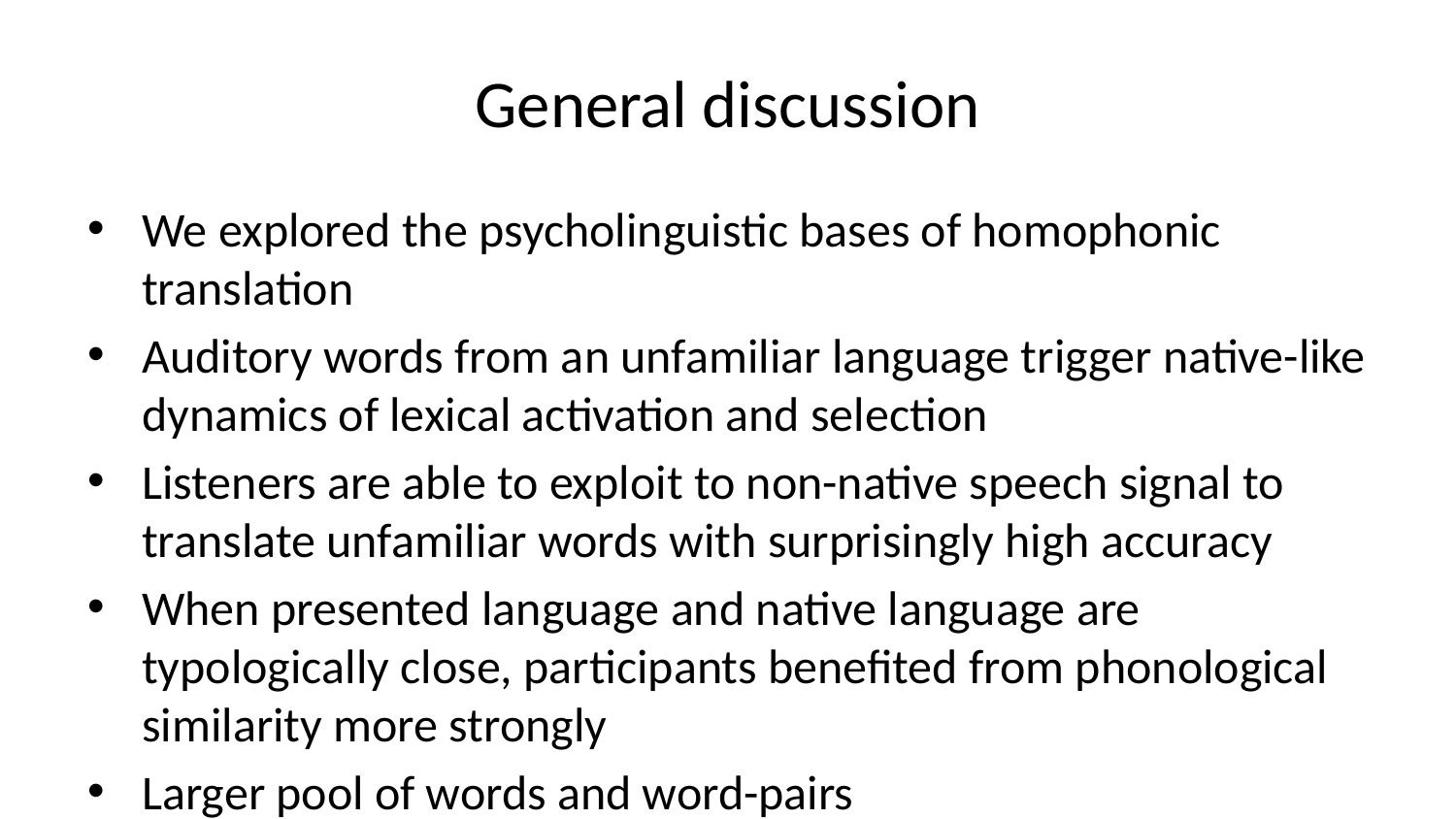

# General discussion
We explored the psycholinguistic bases of homophonic translation
Auditory words from an unfamiliar language trigger native-like dynamics of lexical activation and selection
Listeners are able to exploit to non-native speech signal to translate unfamiliar words with surprisingly high accuracy
When presented language and native language are typologically close, participants benefited from phonological similarity more strongly
Larger pool of words and word-pairs

References
Dupoux, Emmanuel, Kazuhiko Kakehi, Yuki Hirose, Christophe Pallier, and Jacques Mehler. 1999. “Epenthetic Vowels in Japanese: A Perceptual Illusion?” Journal of Experimental Psychology: Human Perception and Performance 25 (6): 1568.
Gasparov, Mikhail Leonovich. 2006. Semen Kirsanov. Semen. Stikhotvorenija i poemy. Sankt-Peterburg: Akademicheskij proekt.
Peperkamp, Sharon, Inga Vendelin, and Kimihiro Nakamura. 2008. “On the Perceptual Origin of Loanword Adaptations: Experimental Evidence from Japanese.” Phonology 25 (1): 129–64.